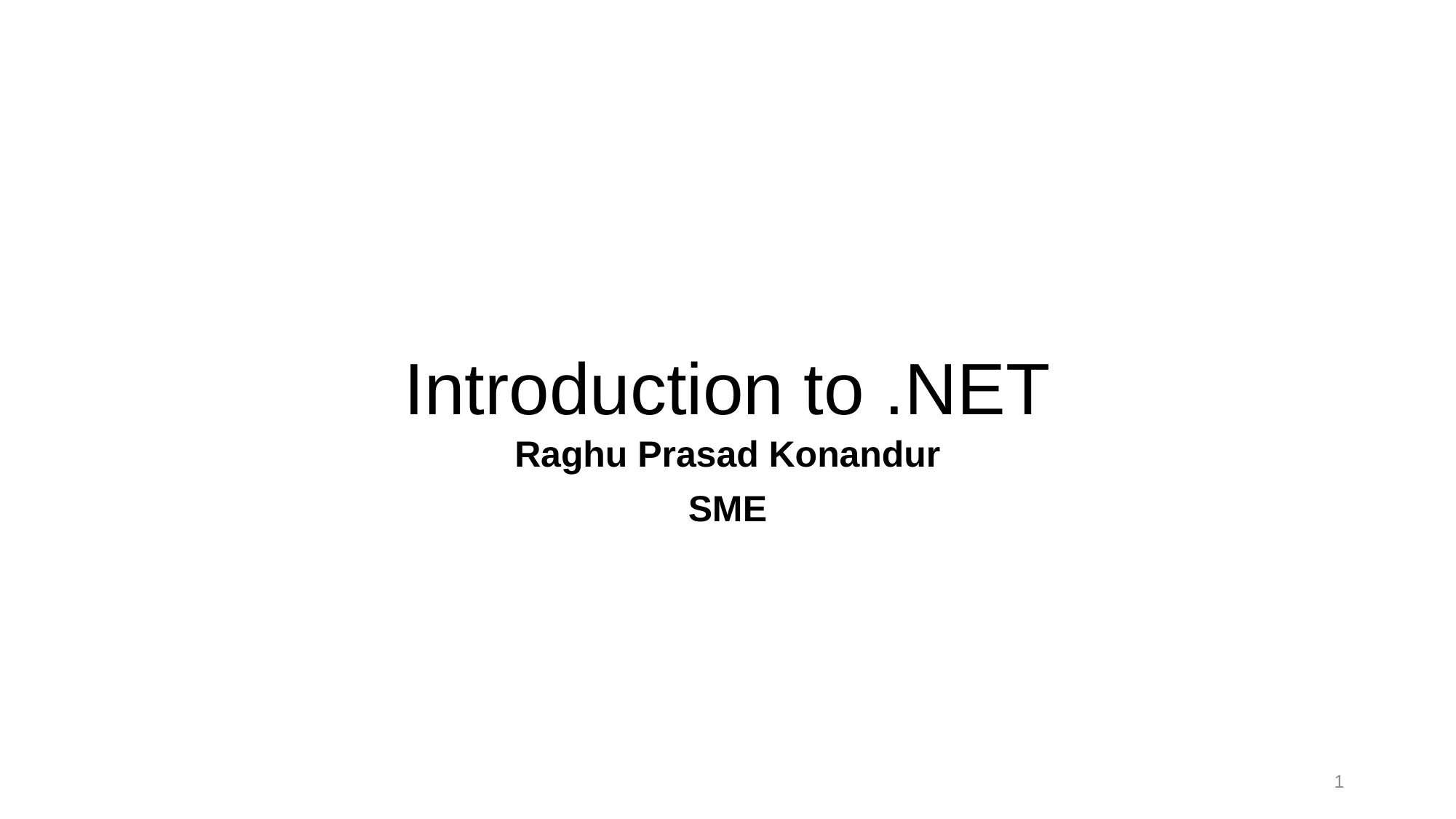

# Introduction to .NET
Raghu Prasad Konandur
SME

1